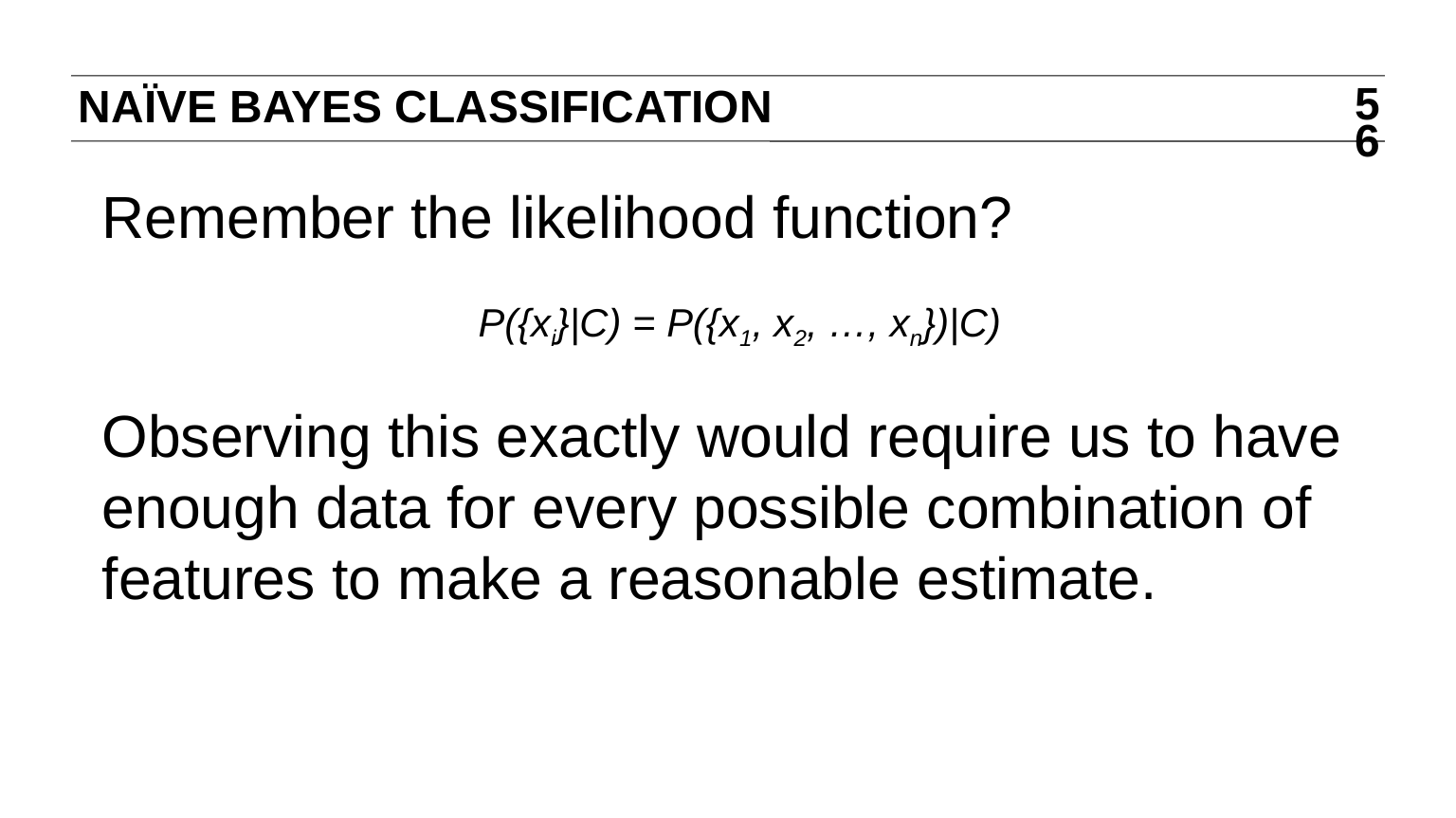

Naïve bayes classification
56
Remember the likelihood function?

P({xi}|C) = P({x1, x2, …, xn})|C)

Observing this exactly would require us to have enough data for every possible combination of features to make a reasonable estimate.